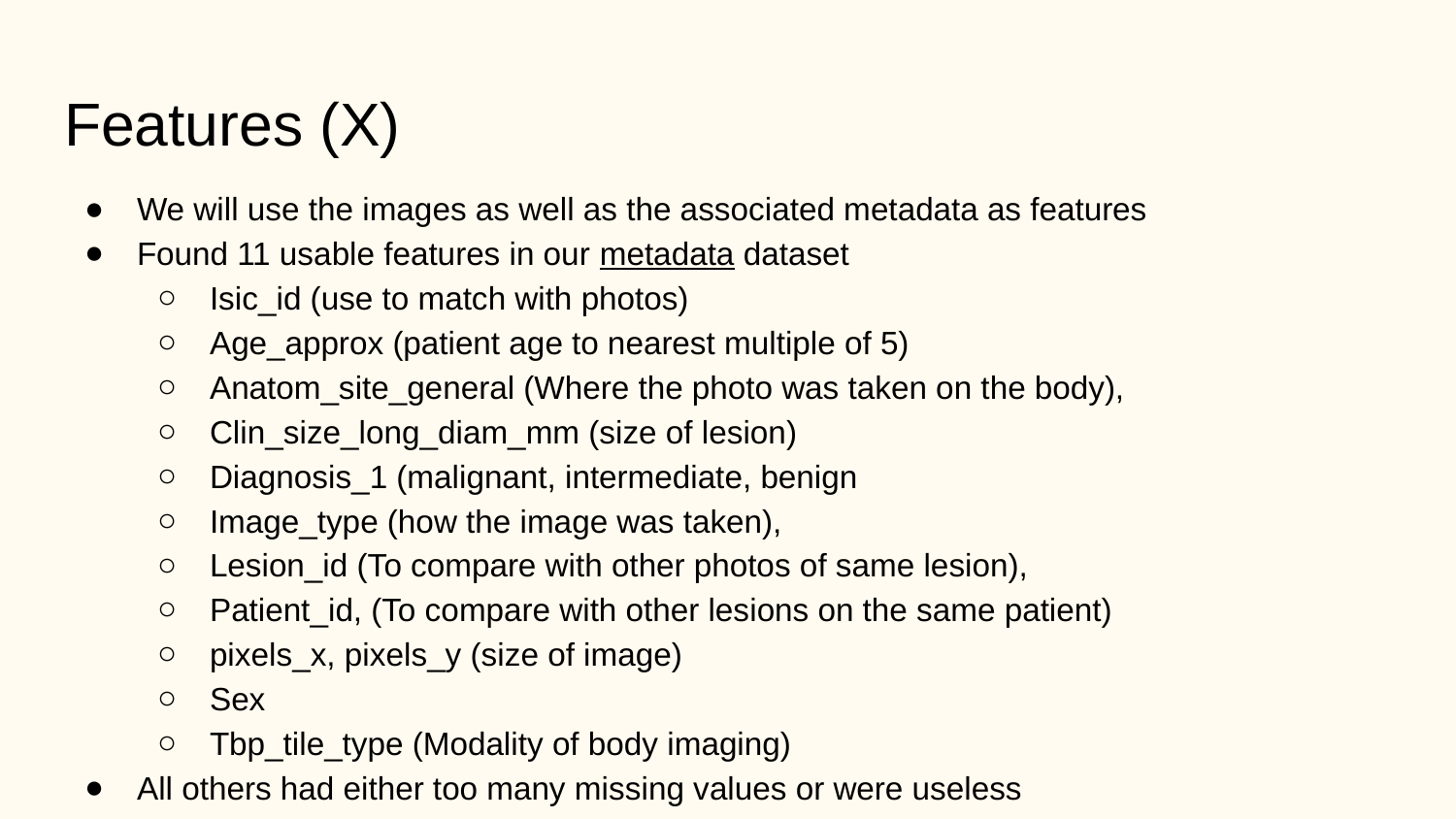

# Features (X)
We will use the images as well as the associated metadata as features
Found 11 usable features in our metadata dataset
Isic_id (use to match with photos)
Age_approx (patient age to nearest multiple of 5)
Anatom_site_general (Where the photo was taken on the body),
Clin_size_long_diam_mm (size of lesion)
Diagnosis_1 (malignant, intermediate, benign
Image_type (how the image was taken),
Lesion_id (To compare with other photos of same lesion),
Patient_id, (To compare with other lesions on the same patient)
pixels_x, pixels_y (size of image)
Sex
Tbp_tile_type (Modality of body imaging)
All others had either too many missing values or were useless